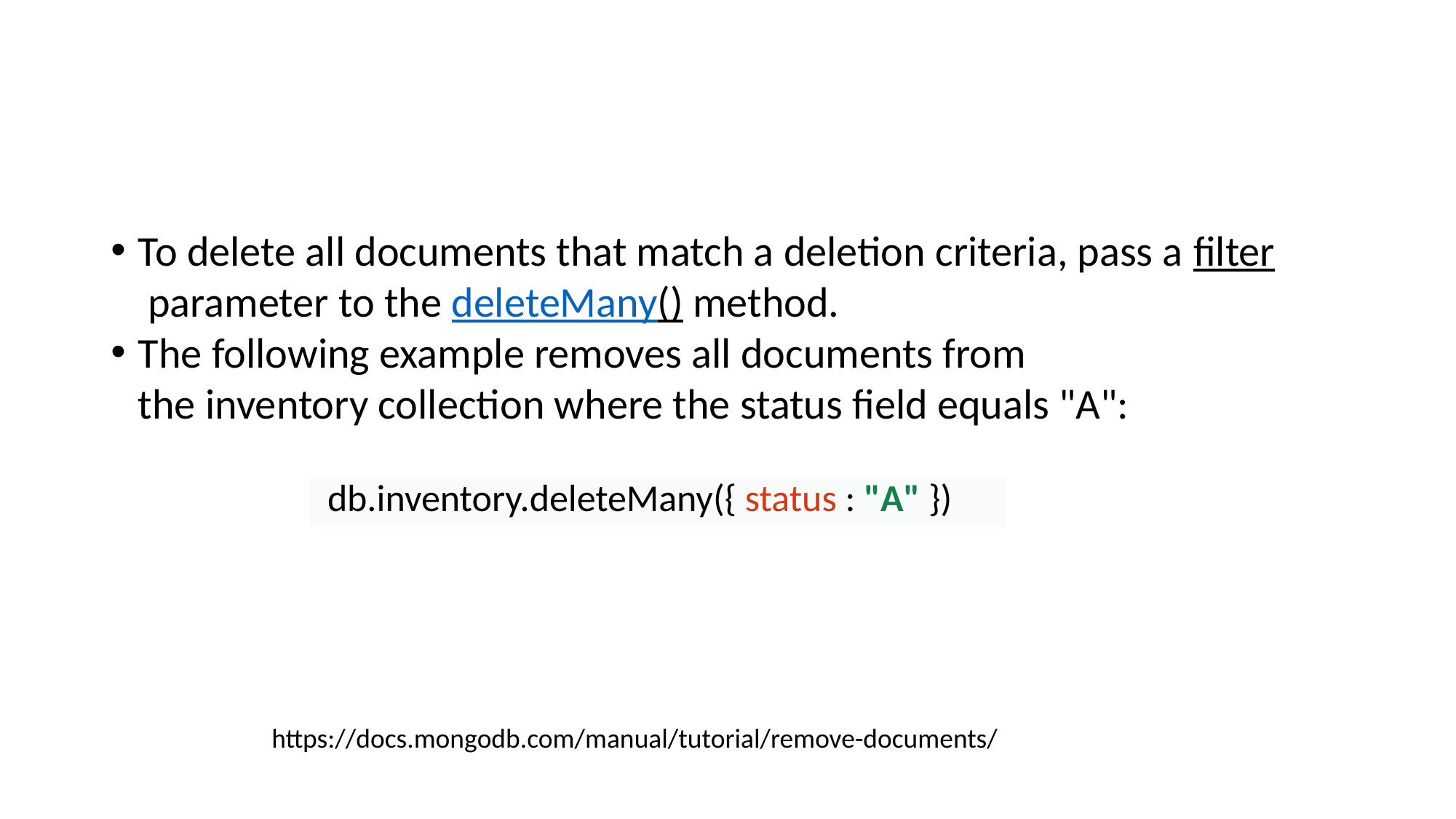

#
To delete all documents that match a deletion criteria, pass a filter parameter to the deleteMany() method.
The following example removes all documents from the inventory collection where the status field equals "A":
| db.inventory.deleteMany({ status : "A" }) |
| --- |
https://docs.mongodb.com/manual/tutorial/remove-documents/